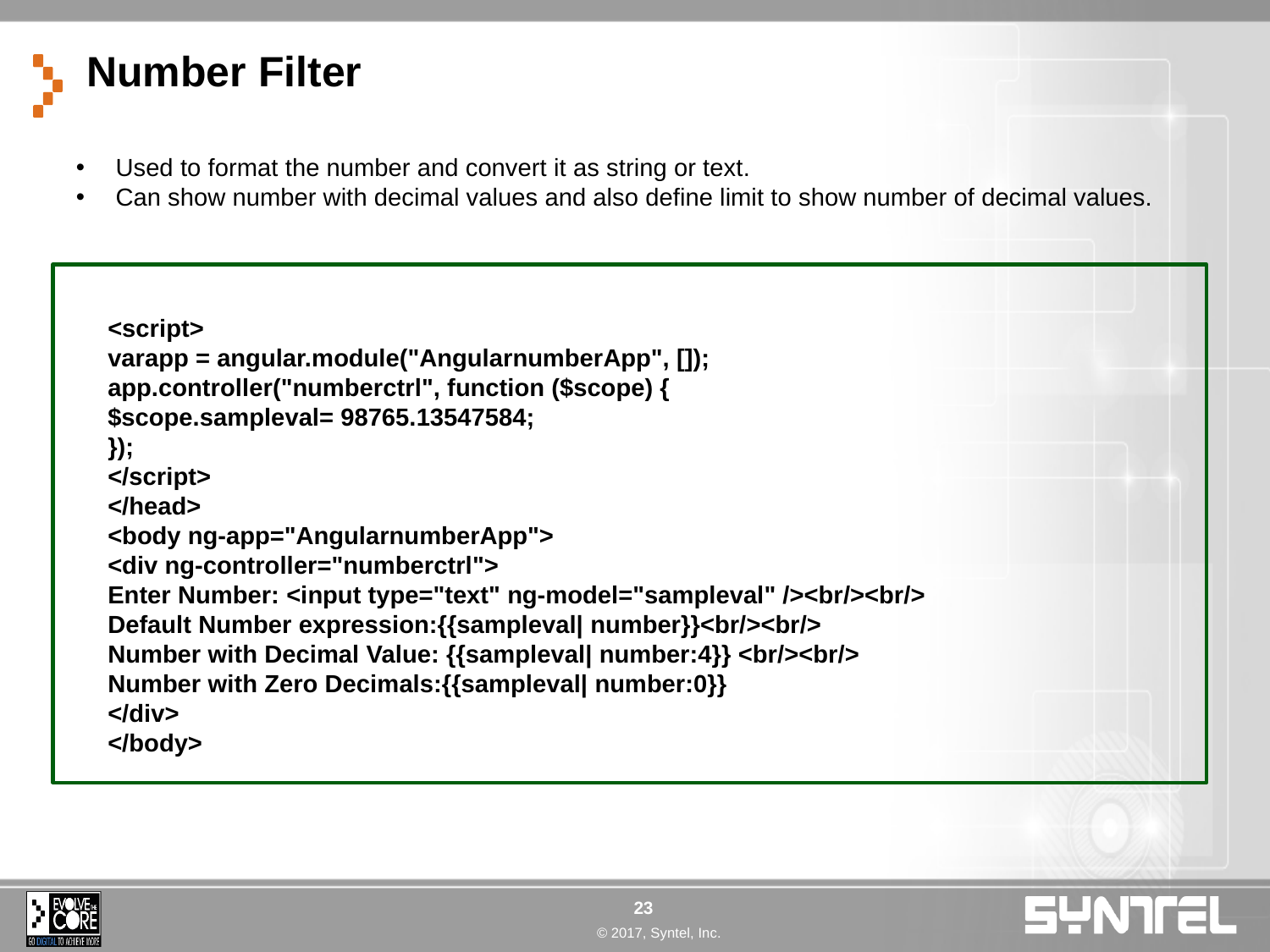

# Number Filter

Used to format the number and convert it as string or text.
Can show number with decimal values and also define limit to show number of decimal values.

<script>
varapp = angular.module("AngularnumberApp", []);
app.controller("numberctrl", function ($scope) {
$scope.sampleval= 98765.13547584;
});
</script>
</head>
<body ng-app="AngularnumberApp">
<div ng-controller="numberctrl">
Enter Number: <input type="text" ng-model="sampleval" /><br/><br/>
Default Number expression:{{sampleval| number}}<br/><br/>
Number with Decimal Value: {{sampleval| number:4}} <br/><br/>
Number with Zero Decimals:{{sampleval| number:0}}
</div>
</body>